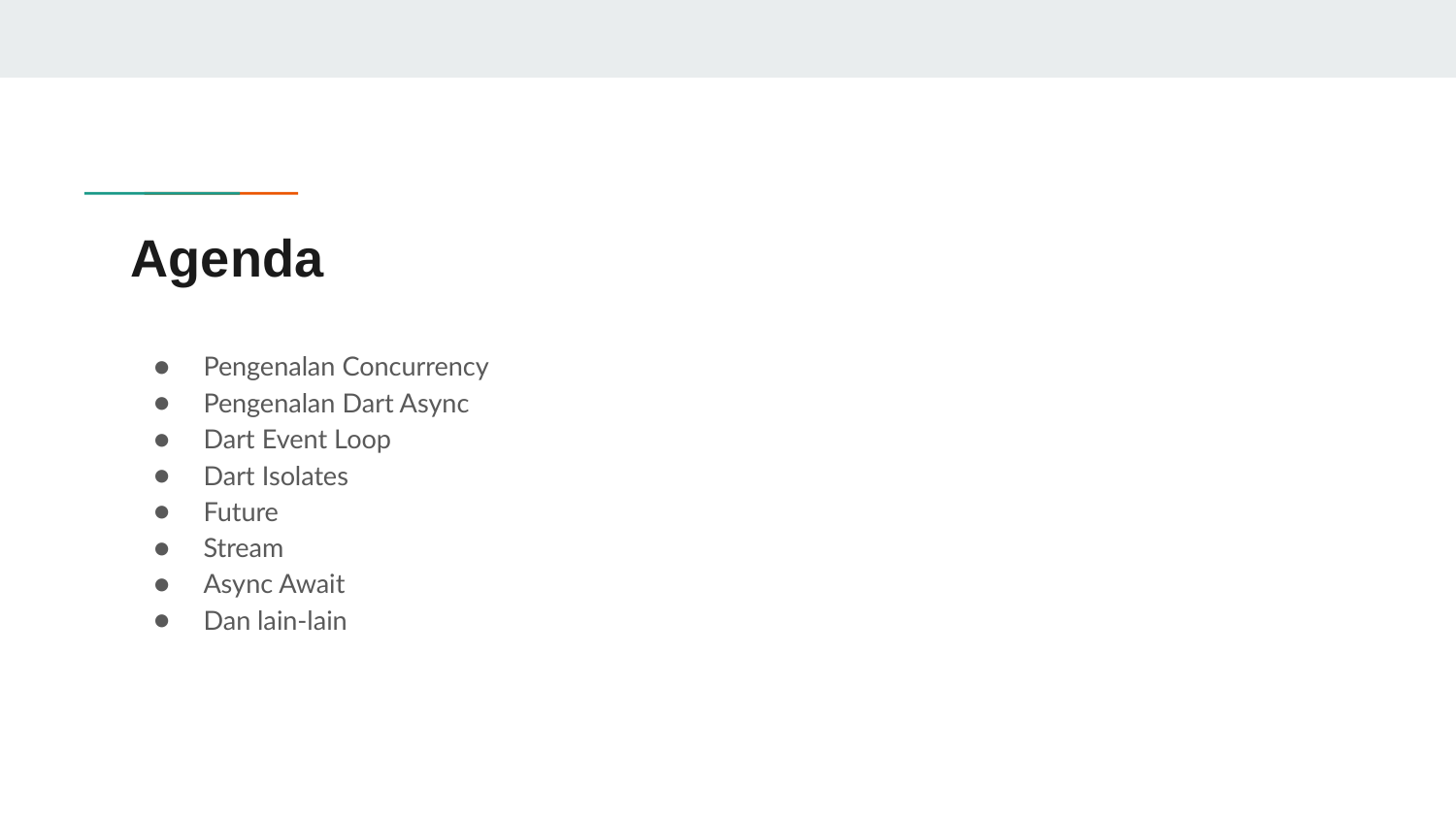

# Agenda
Pengenalan Concurrency
Pengenalan Dart Async
Dart Event Loop
Dart Isolates
Future
Stream
Async Await
Dan lain-lain